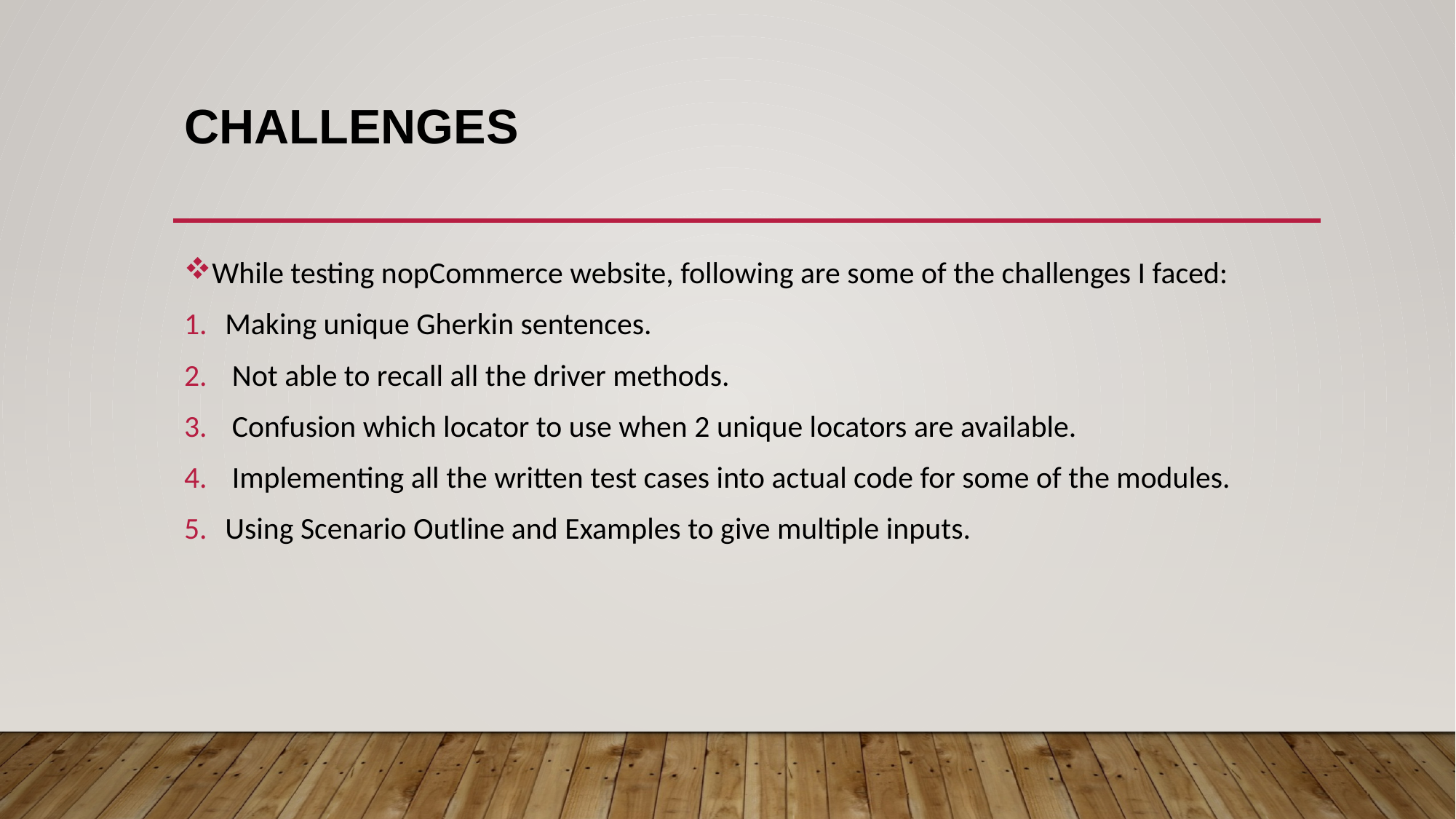

# Challenges
While testing nopCommerce website, following are some of the challenges I faced:
Making unique Gherkin sentences.
 Not able to recall all the driver methods.
 Confusion which locator to use when 2 unique locators are available.
 Implementing all the written test cases into actual code for some of the modules.
Using Scenario Outline and Examples to give multiple inputs.